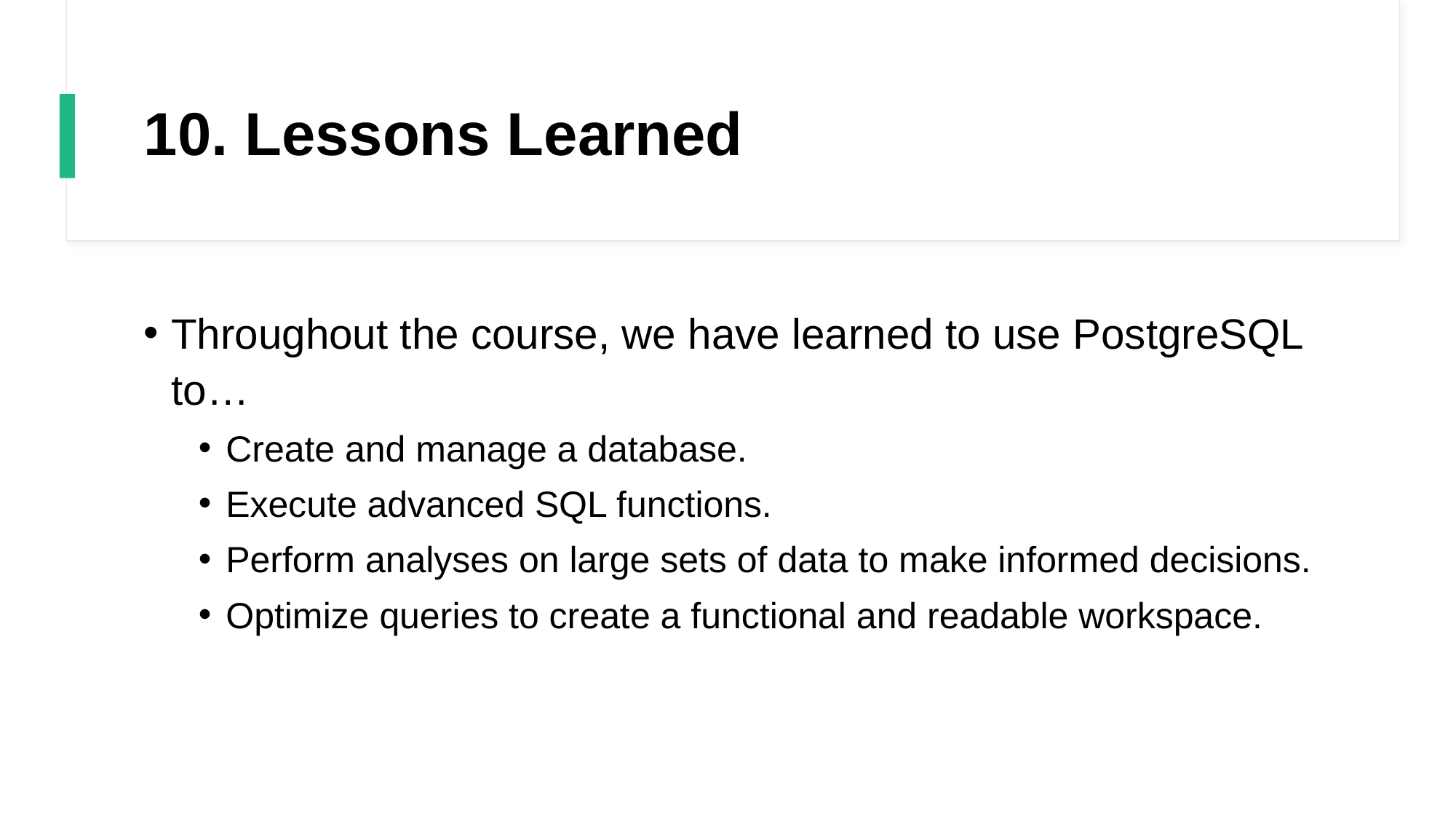

# 10. Lessons Learned
Throughout the course, we have learned to use PostgreSQL to…
Create and manage a database.
Execute advanced SQL functions.
Perform analyses on large sets of data to make informed decisions.
Optimize queries to create a functional and readable workspace.